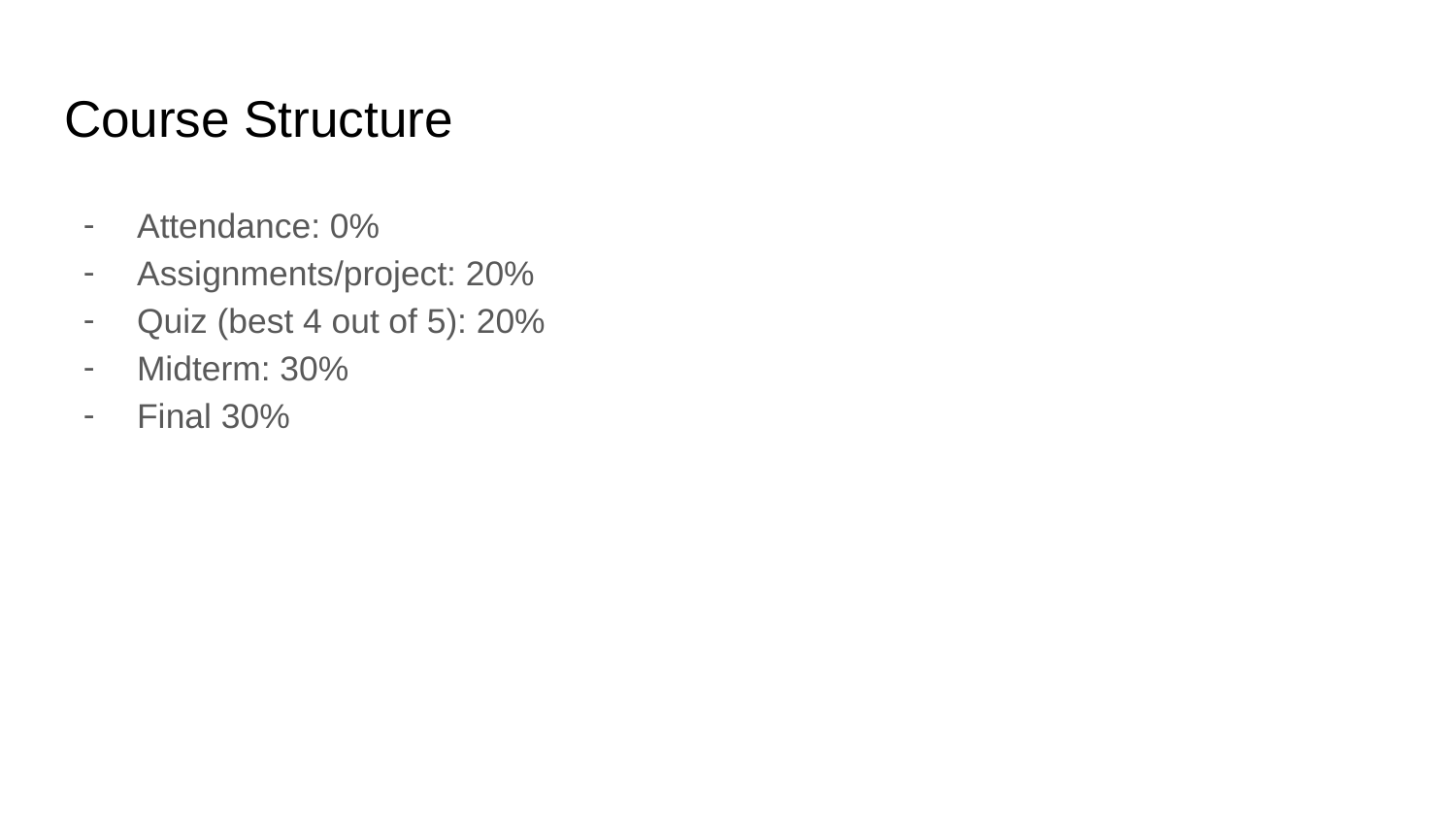

# Course Structure
Attendance: 0%
Assignments/project: 20%
Quiz (best 4 out of 5): 20%
Midterm: 30%
Final 30%